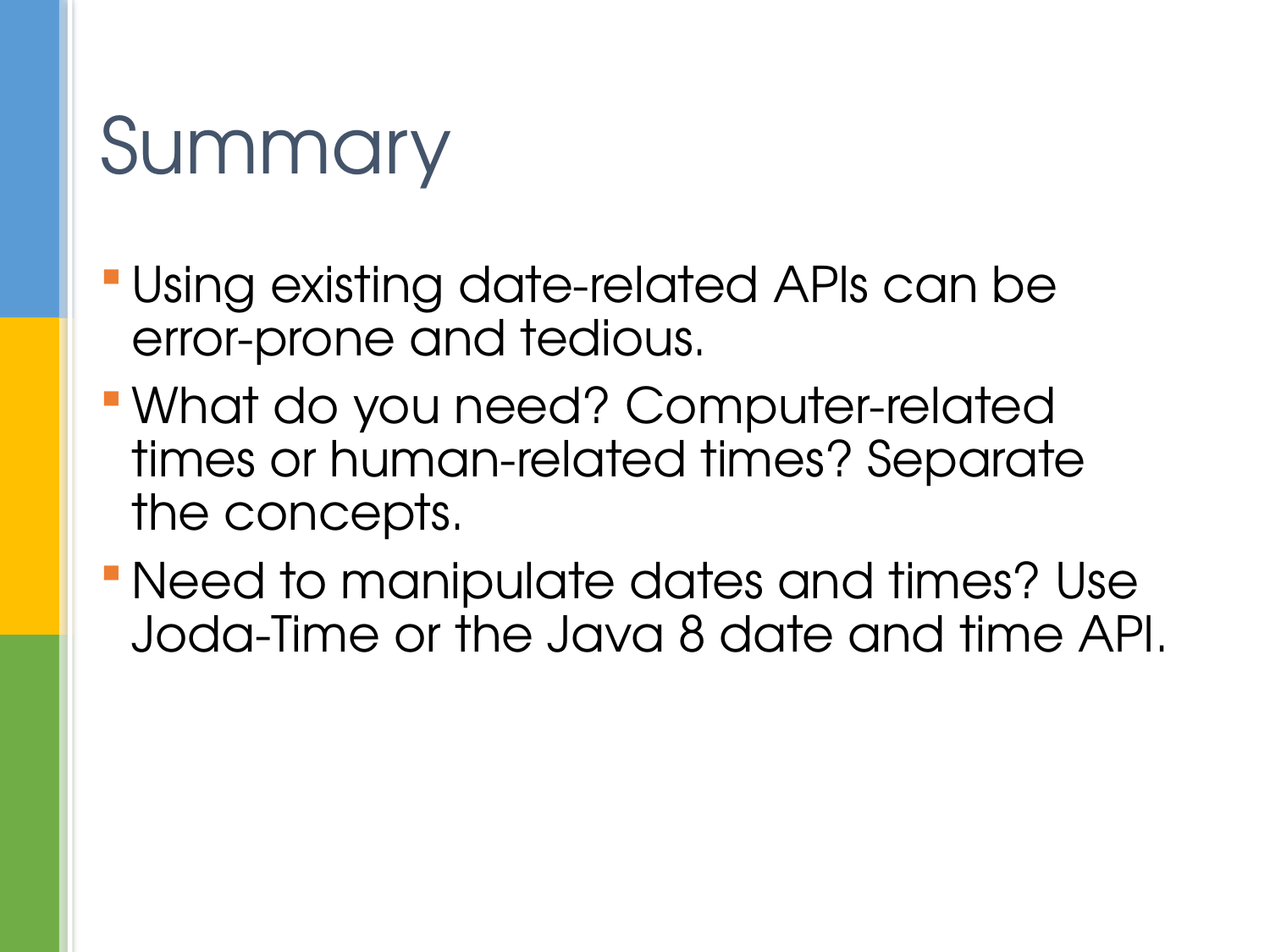

# Summary
Using existing date-related APIs can be error-prone and tedious.
What do you need? Computer-related times or human-related times? Separate the concepts.
Need to manipulate dates and times? Use Joda-Time or the Java 8 date and time API.